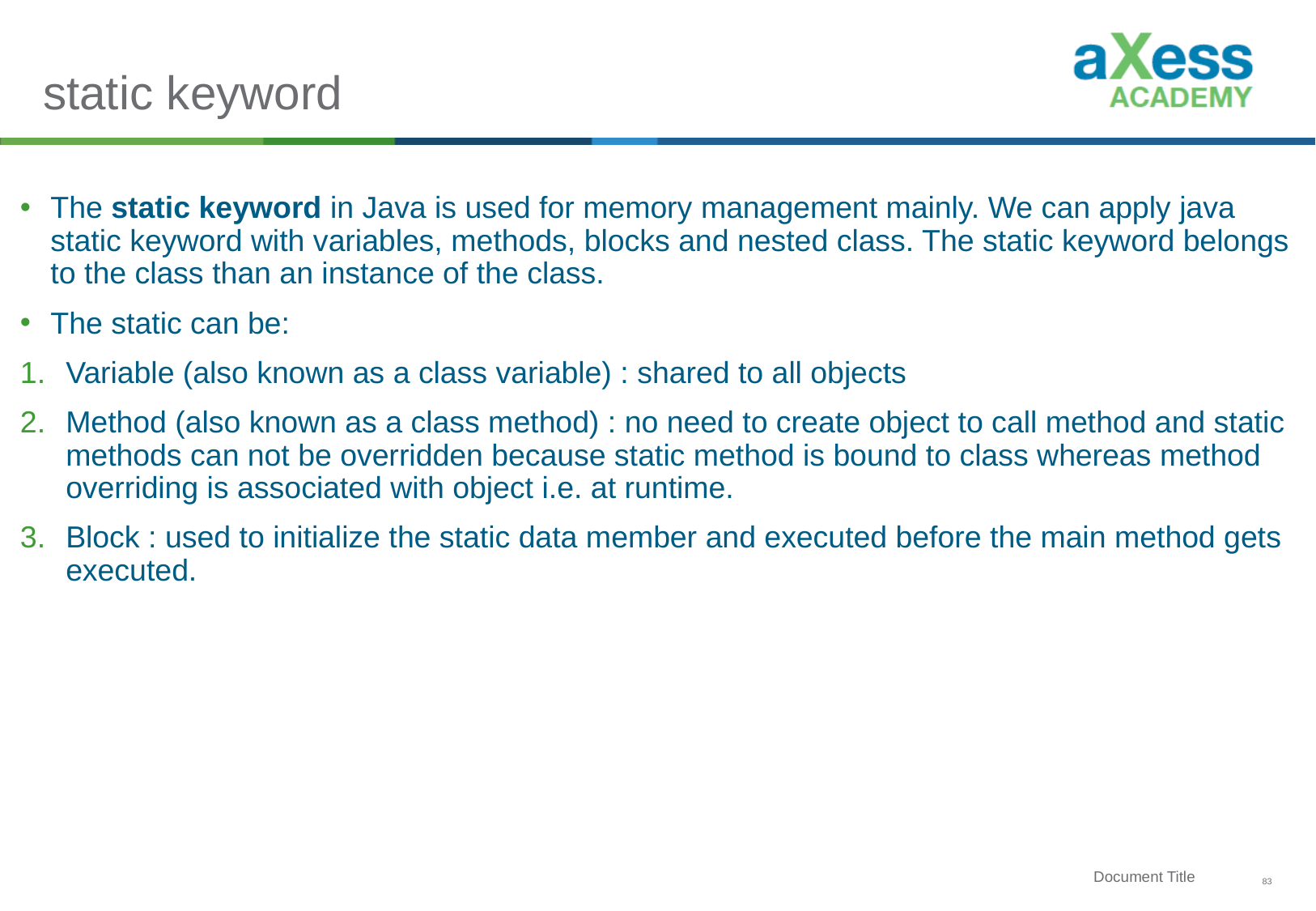

# static keyword
The static keyword in Java is used for memory management mainly. We can apply java static keyword with variables, methods, blocks and nested class. The static keyword belongs to the class than an instance of the class.
The static can be:
Variable (also known as a class variable) : shared to all objects
Method (also known as a class method) : no need to create object to call method and static methods can not be overridden because static method is bound to class whereas method overriding is associated with object i.e. at runtime.
Block : used to initialize the static data member and executed before the main method gets executed.